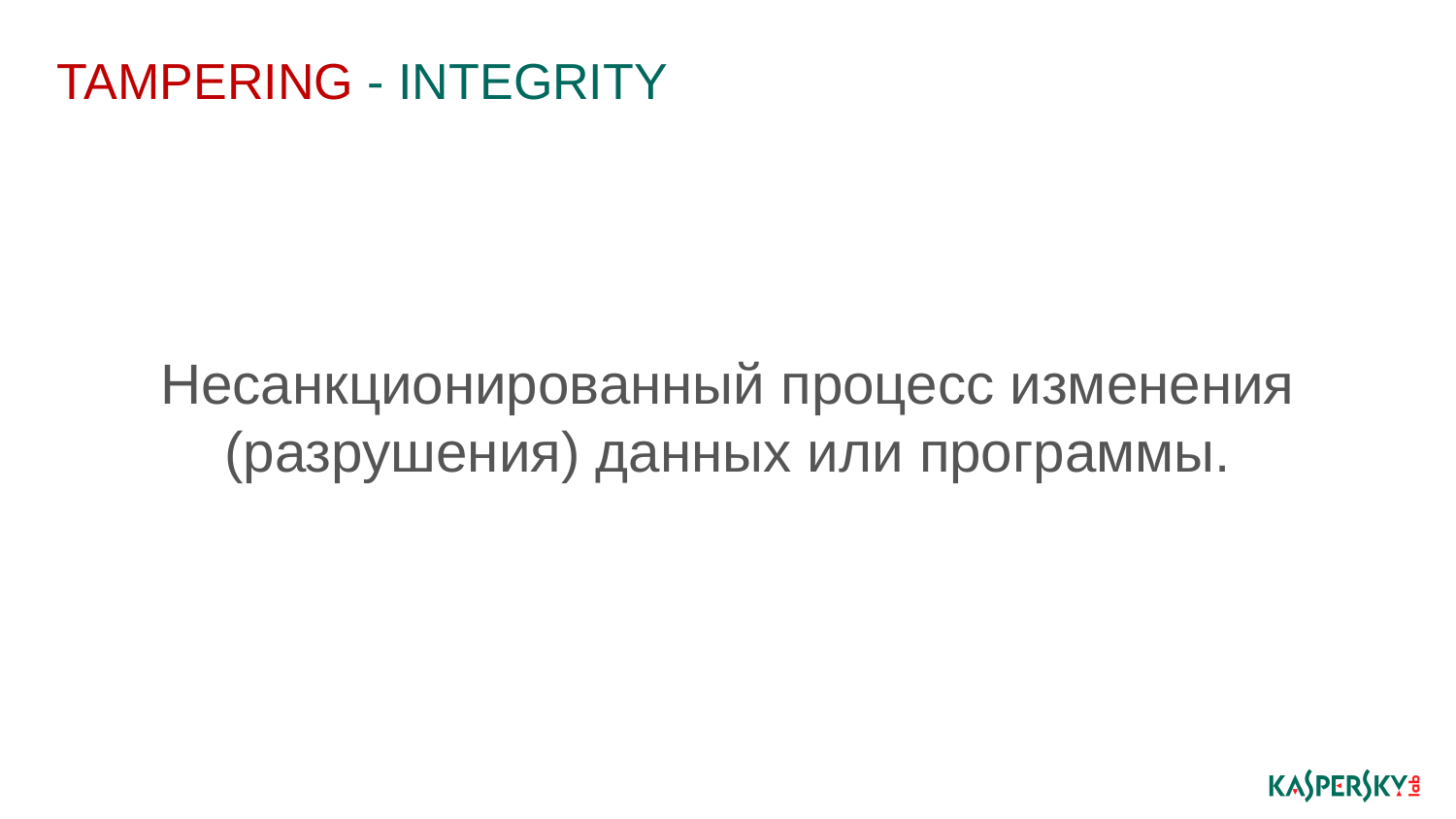

# Tampering - integrity

Несанкционированный процесс изменения (разрушения) данных или программы.